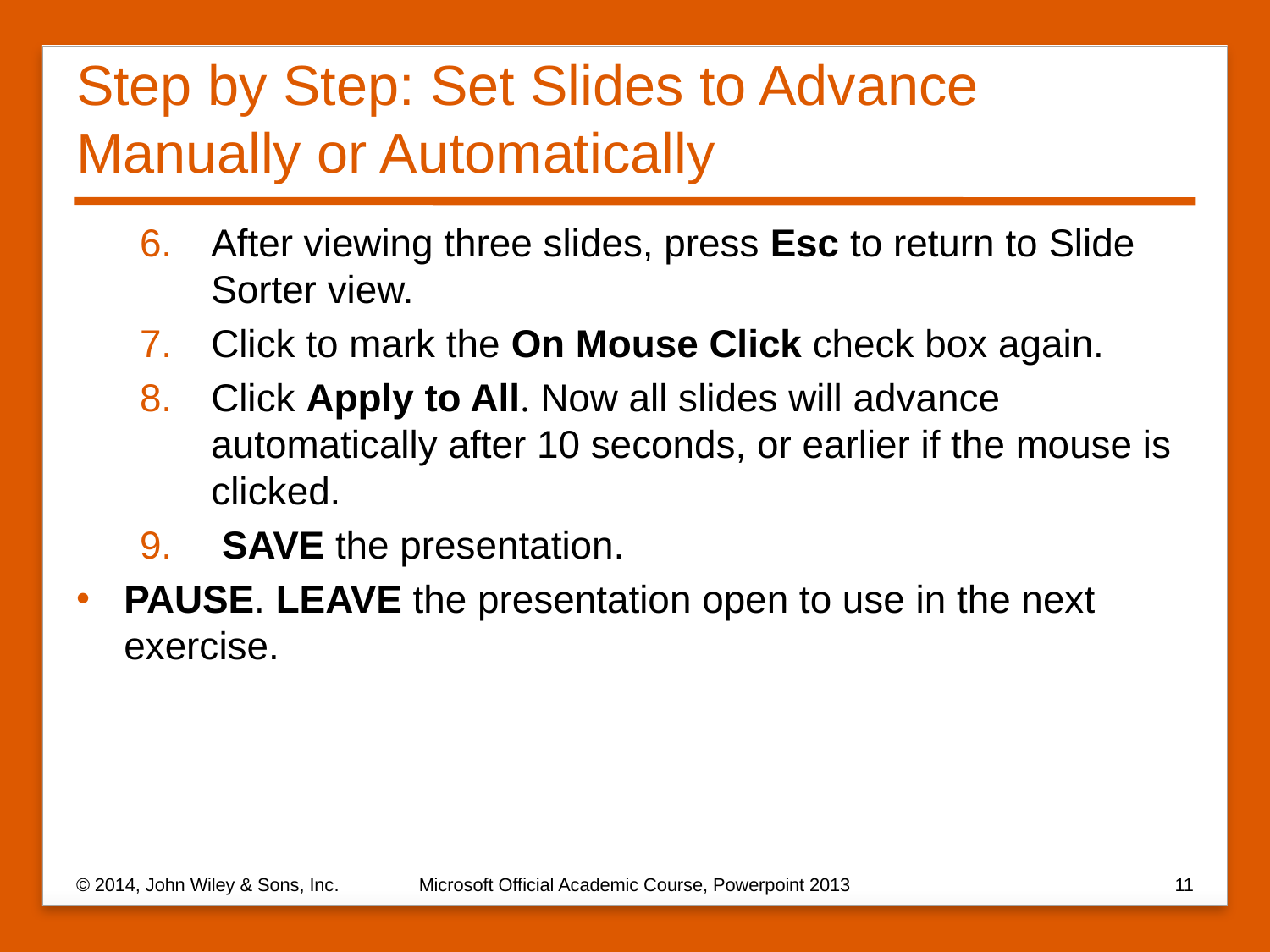

# Step by Step: Set Slides to Advance Manually or Automatically
After viewing three slides, press Esc to return to Slide Sorter view.
Click to mark the On Mouse Click check box again.
Click Apply to All. Now all slides will advance automatically after 10 seconds, or earlier if the mouse is clicked.
 SAVE the presentation.
PAUSE. LEAVE the presentation open to use in the next exercise.
© 2014, John Wiley & Sons, Inc.
Microsoft Official Academic Course, Powerpoint 2013
11